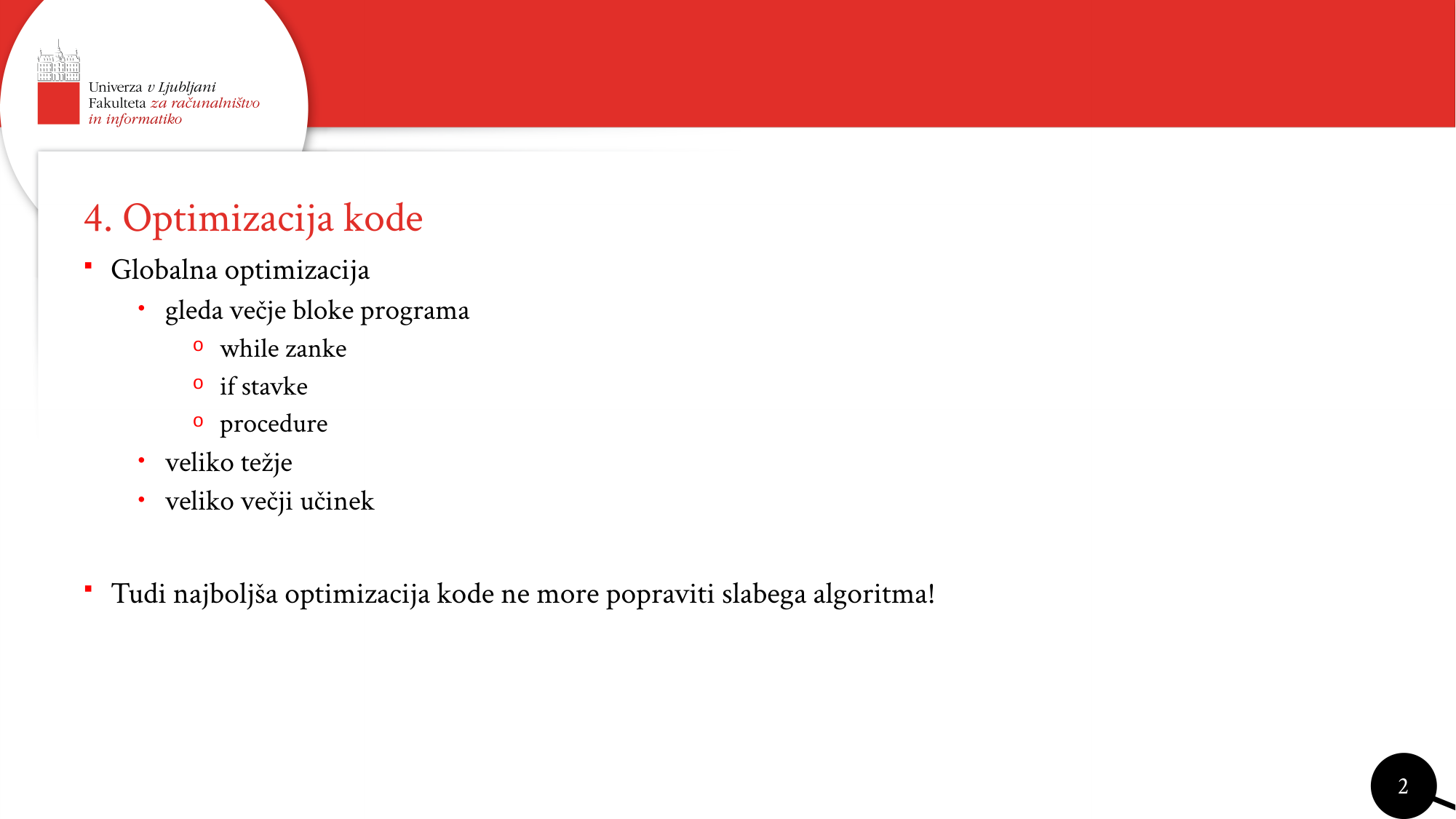

# 4. Optimizacija kode
Globalna optimizacija
gleda večje bloke programa
while zanke
if stavke
procedure
veliko težje
veliko večji učinek

Tudi najboljša optimizacija kode ne more popraviti slabega algoritma!
2